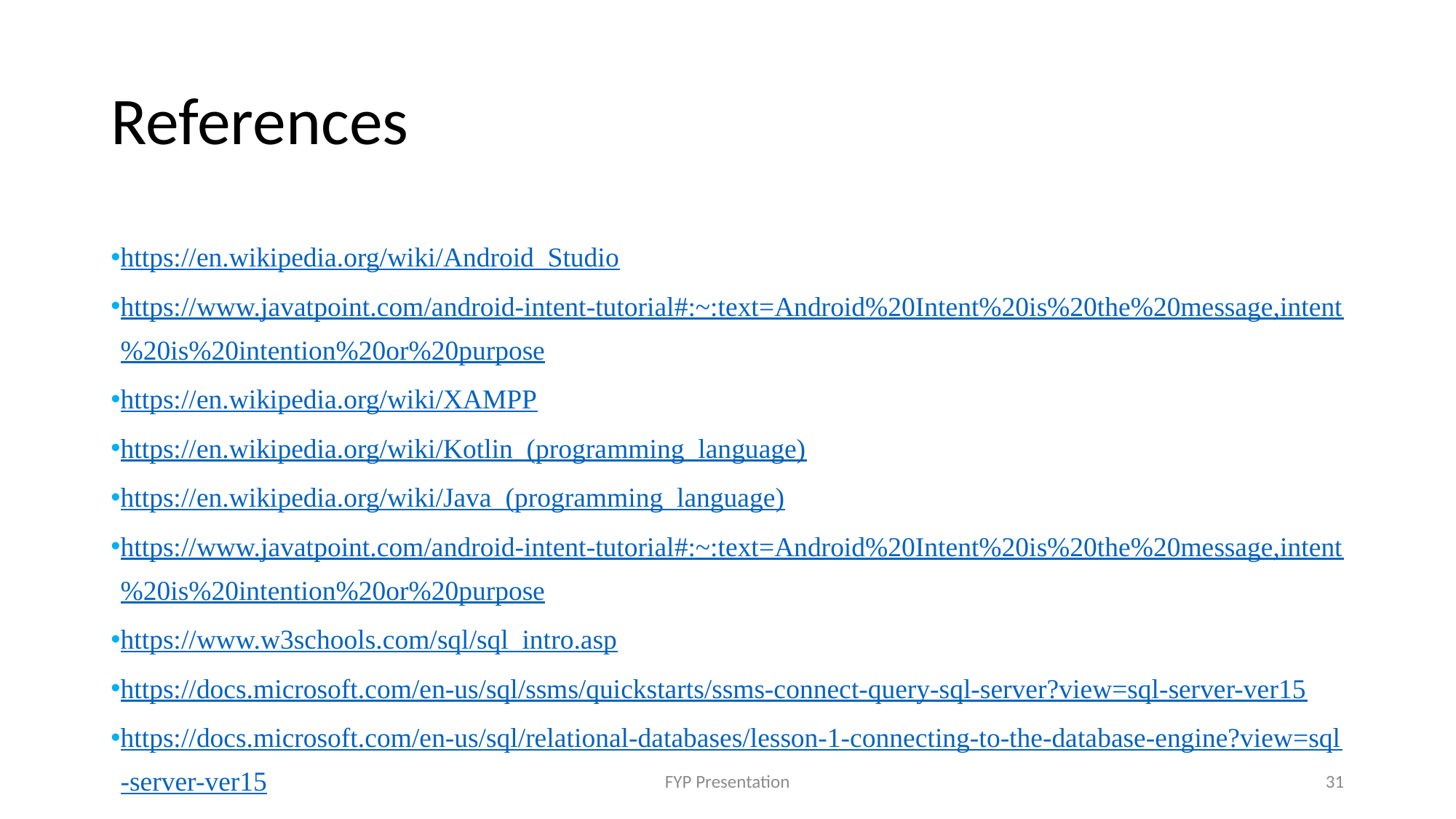

# References
https://en.wikipedia.org/wiki/Android_Studio
https://www.javatpoint.com/android-intent-tutorial#:~:text=Android%20Intent%20is%20the%20message,intent%20is%20intention%20or%20purpose
https://en.wikipedia.org/wiki/XAMPP
https://en.wikipedia.org/wiki/Kotlin_(programming_language)
https://en.wikipedia.org/wiki/Java_(programming_language)
https://www.javatpoint.com/android-intent-tutorial#:~:text=Android%20Intent%20is%20the%20message,intent%20is%20intention%20or%20purpose
https://www.w3schools.com/sql/sql_intro.asp
https://docs.microsoft.com/en-us/sql/ssms/quickstarts/ssms-connect-query-sql-server?view=sql-server-ver15
https://docs.microsoft.com/en-us/sql/relational-databases/lesson-1-connecting-to-the-database-engine?view=sql-server-ver15

FYP Presentation
31